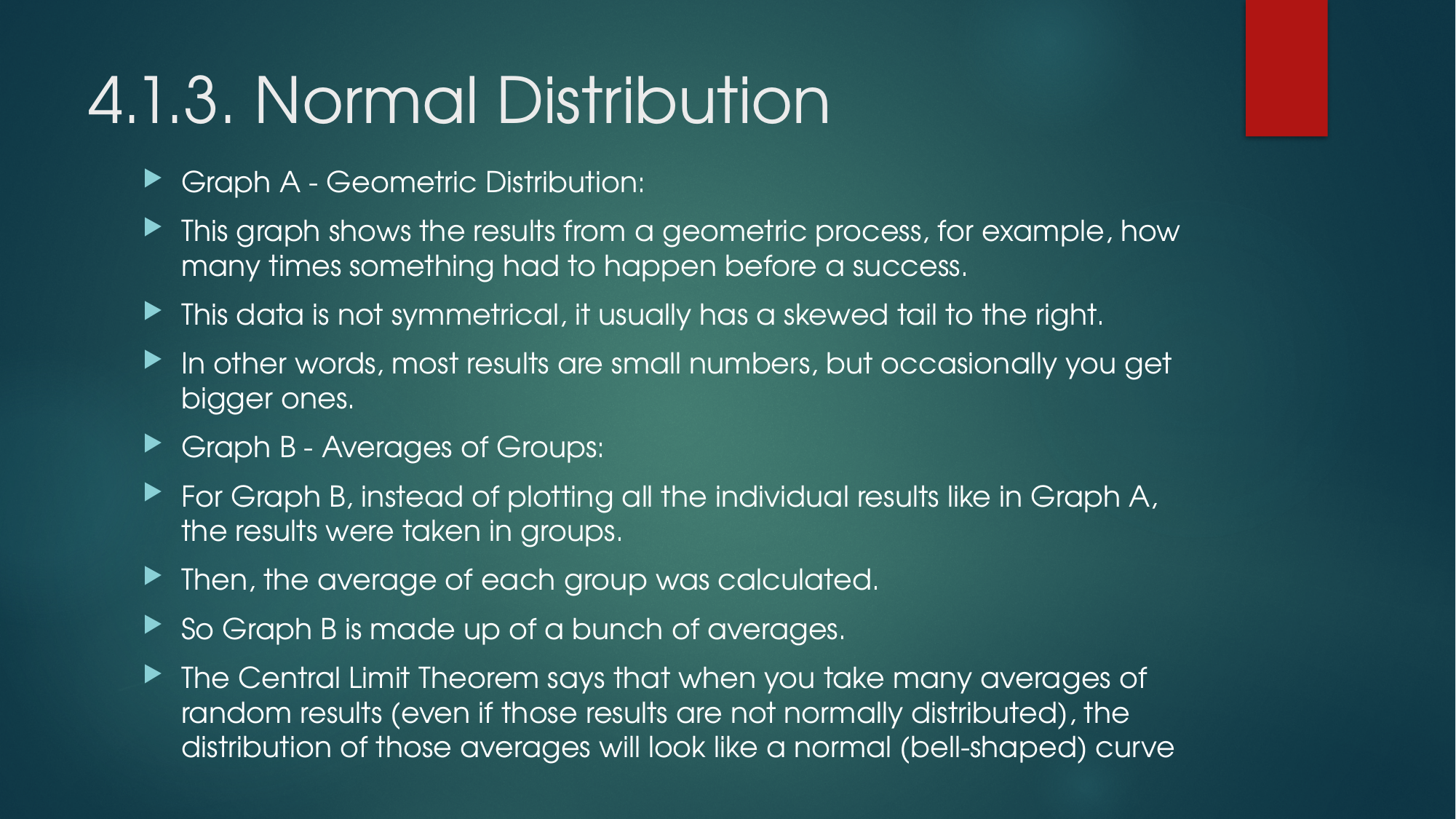

# 4.1.3. Normal Distribution
Graph A - Geometric Distribution:
This graph shows the results from a geometric process, for example, how many times something had to happen before a success.
This data is not symmetrical, it usually has a skewed tail to the right.
In other words, most results are small numbers, but occasionally you get bigger ones.
Graph B - Averages of Groups:
For Graph B, instead of plotting all the individual results like in Graph A, the results were taken in groups.
Then, the average of each group was calculated.
So Graph B is made up of a bunch of averages.
The Central Limit Theorem says that when you take many averages of random results (even if those results are not normally distributed), the distribution of those averages will look like a normal (bell-shaped) curve